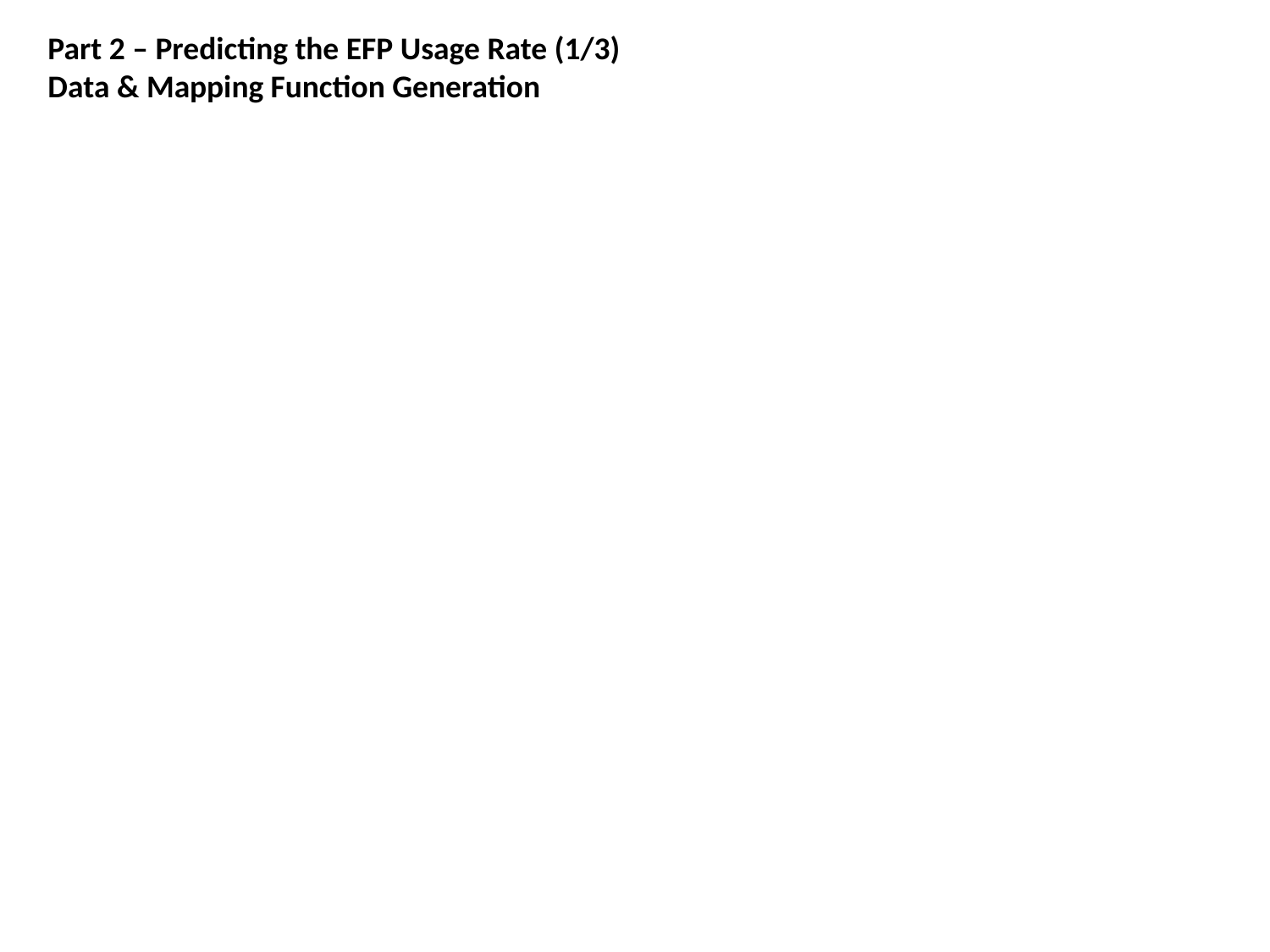

Part 2 – Predicting the EFP Usage Rate (1/3)
Data & Mapping Function Generation